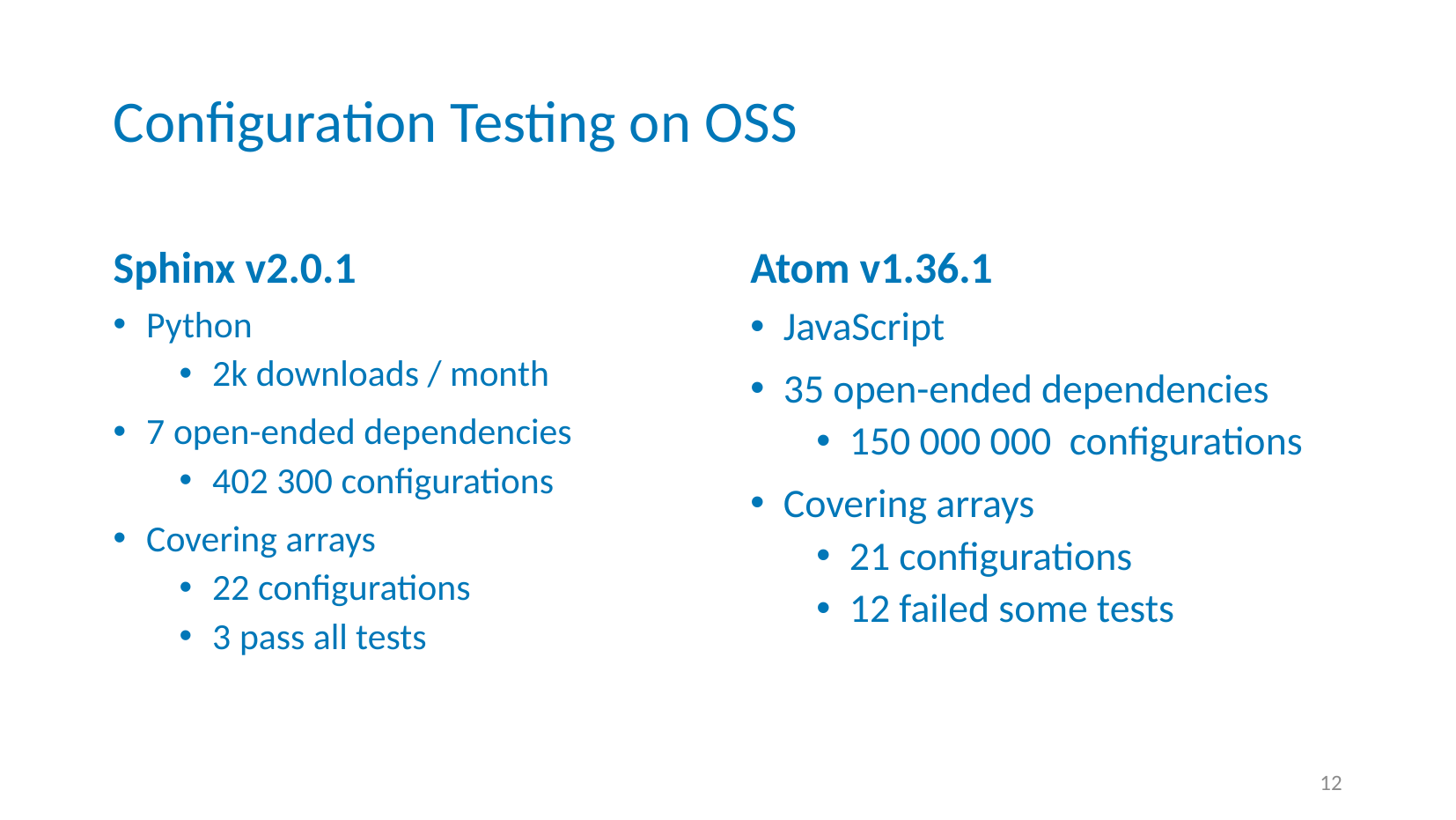

# Configuration Testing on OSS
Sphinx v2.0.1
Atom v1.36.1
Python
2k downloads / month
7 open-ended dependencies
402 300 configurations
Covering arrays
22 configurations
3 pass all tests

JavaScript
35 open-ended dependencies
150 000 000  configurations
Covering arrays
21 configurations
12 failed some tests

12